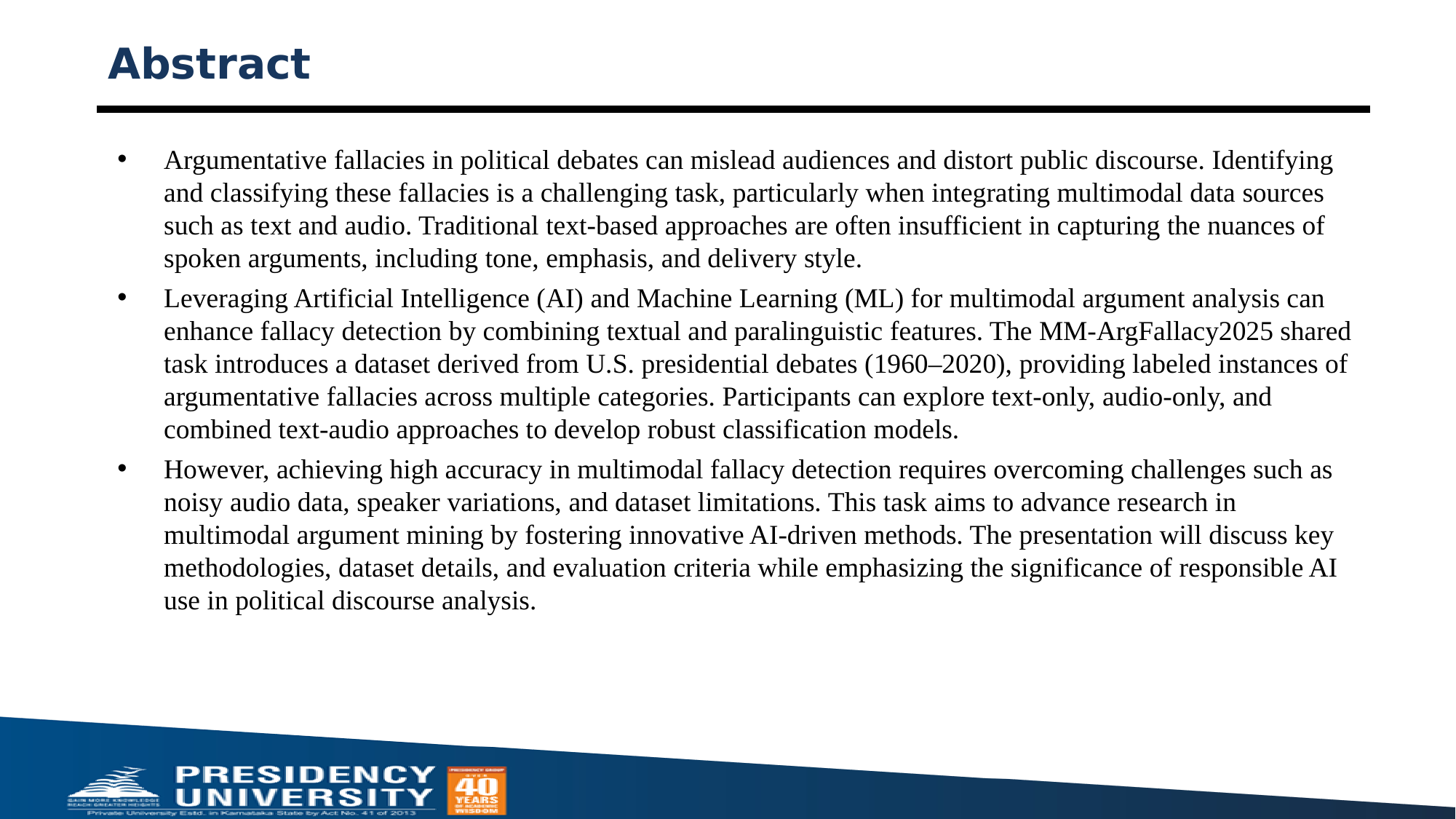

# Abstract
Argumentative fallacies in political debates can mislead audiences and distort public discourse. Identifying and classifying these fallacies is a challenging task, particularly when integrating multimodal data sources such as text and audio. Traditional text-based approaches are often insufficient in capturing the nuances of spoken arguments, including tone, emphasis, and delivery style.
Leveraging Artificial Intelligence (AI) and Machine Learning (ML) for multimodal argument analysis can enhance fallacy detection by combining textual and paralinguistic features. The MM-ArgFallacy2025 shared task introduces a dataset derived from U.S. presidential debates (1960–2020), providing labeled instances of argumentative fallacies across multiple categories. Participants can explore text-only, audio-only, and combined text-audio approaches to develop robust classification models.
However, achieving high accuracy in multimodal fallacy detection requires overcoming challenges such as noisy audio data, speaker variations, and dataset limitations. This task aims to advance research in multimodal argument mining by fostering innovative AI-driven methods. The presentation will discuss key methodologies, dataset details, and evaluation criteria while emphasizing the significance of responsible AI use in political discourse analysis.